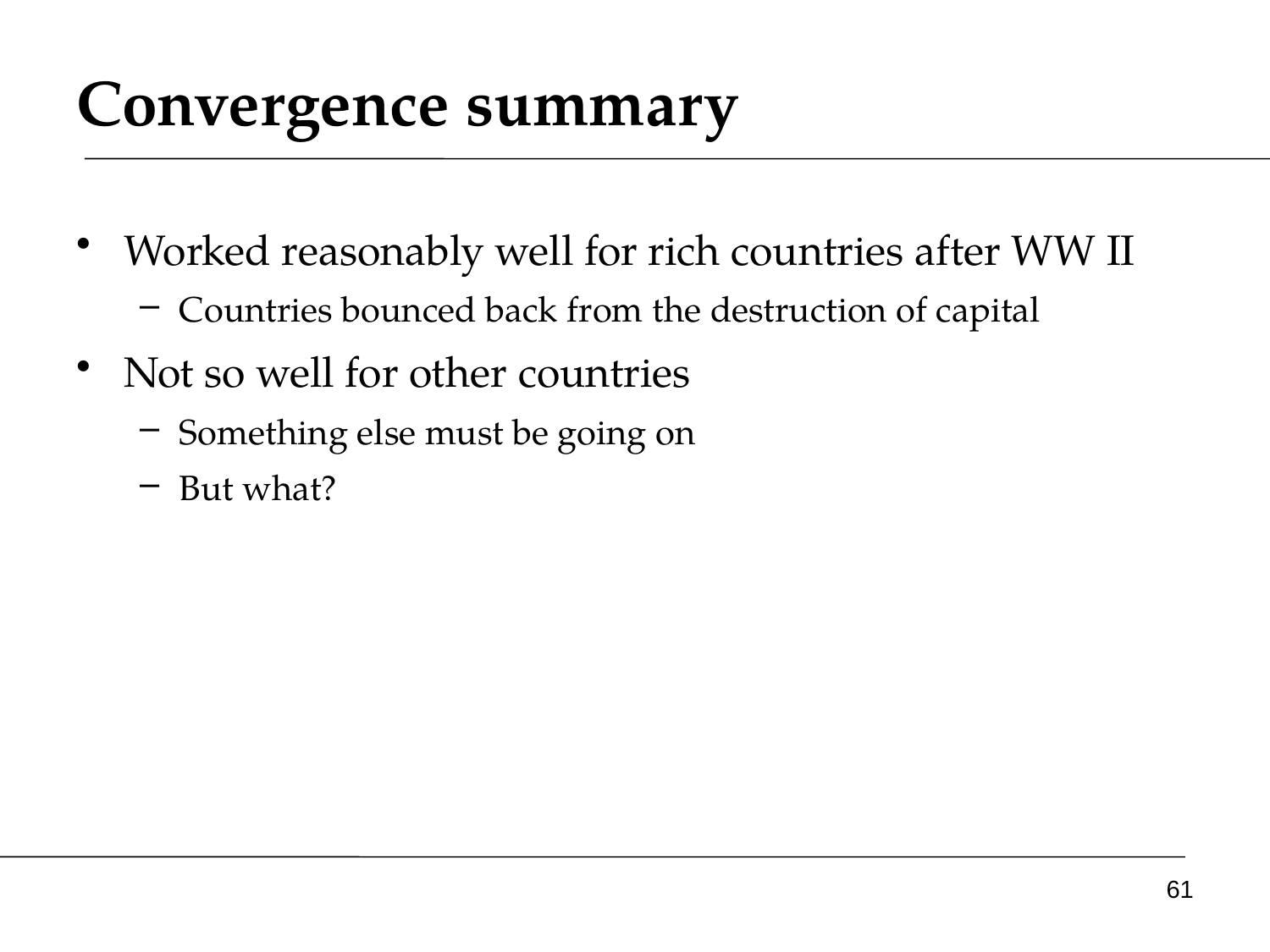

# Convergence summary
Worked reasonably well for rich countries after WW II
Countries bounced back from the destruction of capital
Not so well for other countries
Something else must be going on
But what?
61